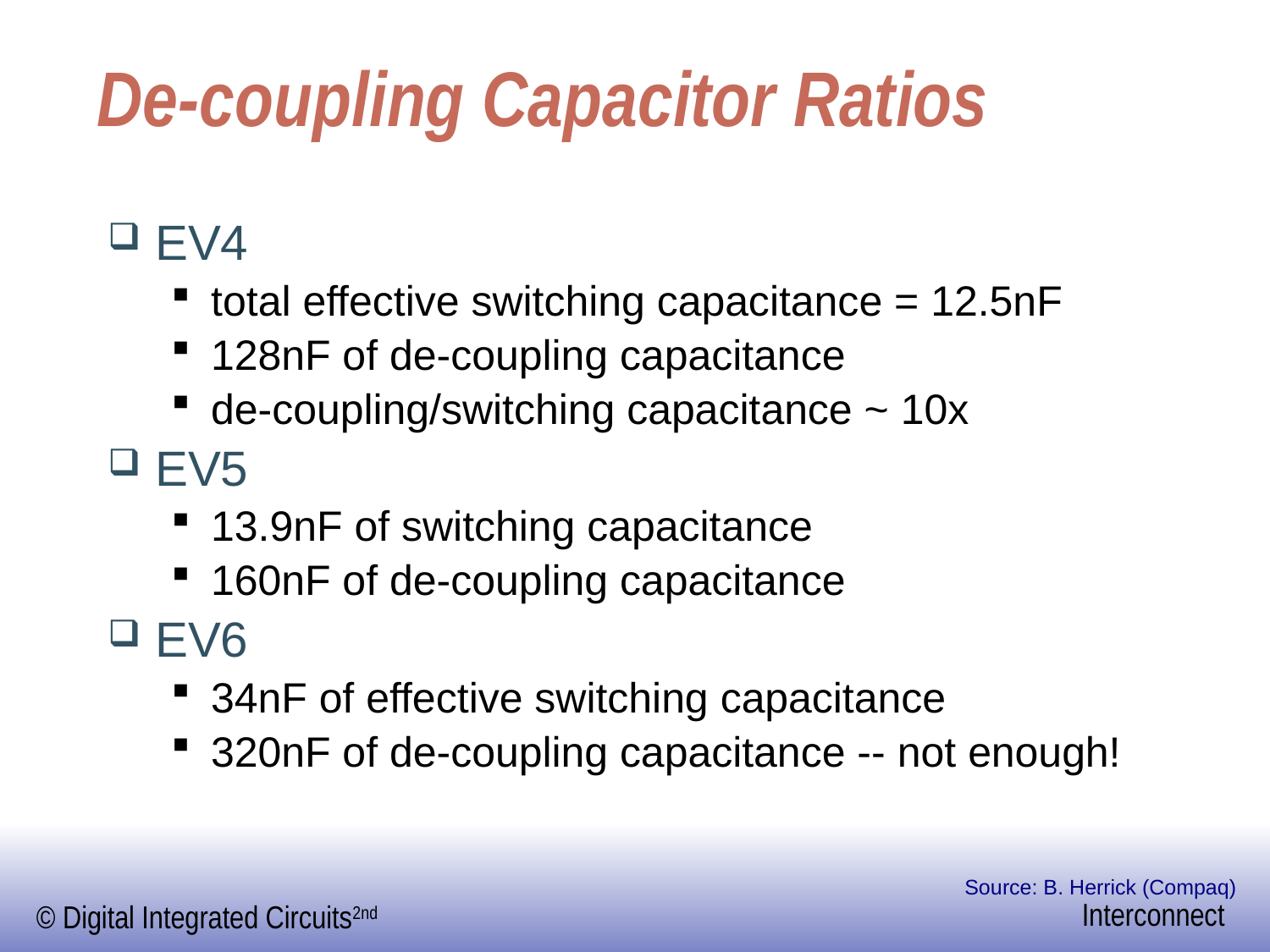

# De-coupling Capacitor Ratios
EV4
total effective switching capacitance = 12.5nF
128nF of de-coupling capacitance
de-coupling/switching capacitance ~ 10x
EV5
13.9nF of switching capacitance
160nF of de-coupling capacitance
EV6
34nF of effective switching capacitance
320nF of de-coupling capacitance -- not enough!
Source: B. Herrick (Compaq)